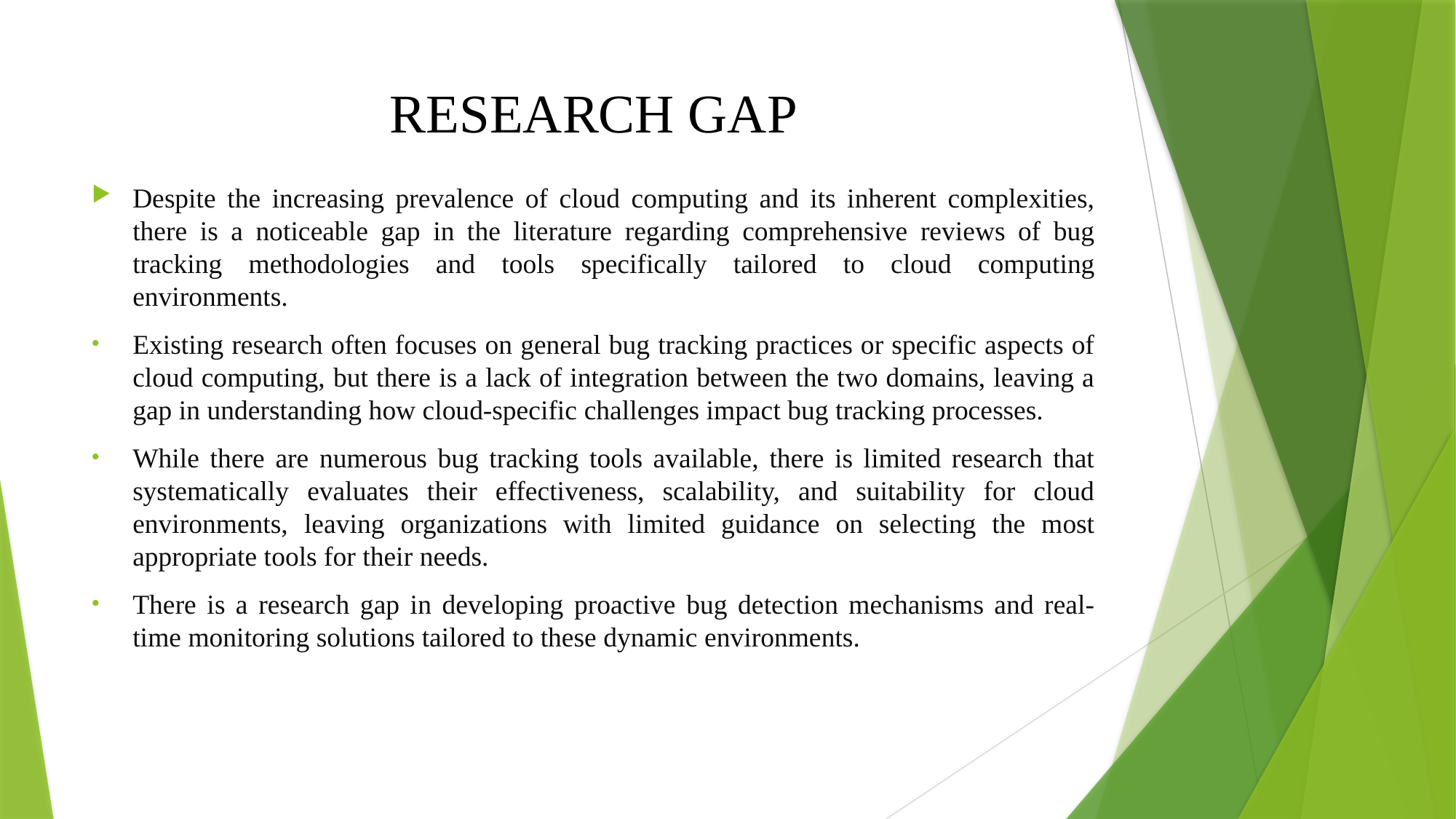

# RESEARCH GAP
Despite the increasing prevalence of cloud computing and its inherent complexities, there is a noticeable gap in the literature regarding comprehensive reviews of bug tracking methodologies and tools specifically tailored to cloud computing environments.
Existing research often focuses on general bug tracking practices or specific aspects of cloud computing, but there is a lack of integration between the two domains, leaving a gap in understanding how cloud-specific challenges impact bug tracking processes.
While there are numerous bug tracking tools available, there is limited research that systematically evaluates their effectiveness, scalability, and suitability for cloud environments, leaving organizations with limited guidance on selecting the most appropriate tools for their needs.
There is a research gap in developing proactive bug detection mechanisms and real-time monitoring solutions tailored to these dynamic environments.